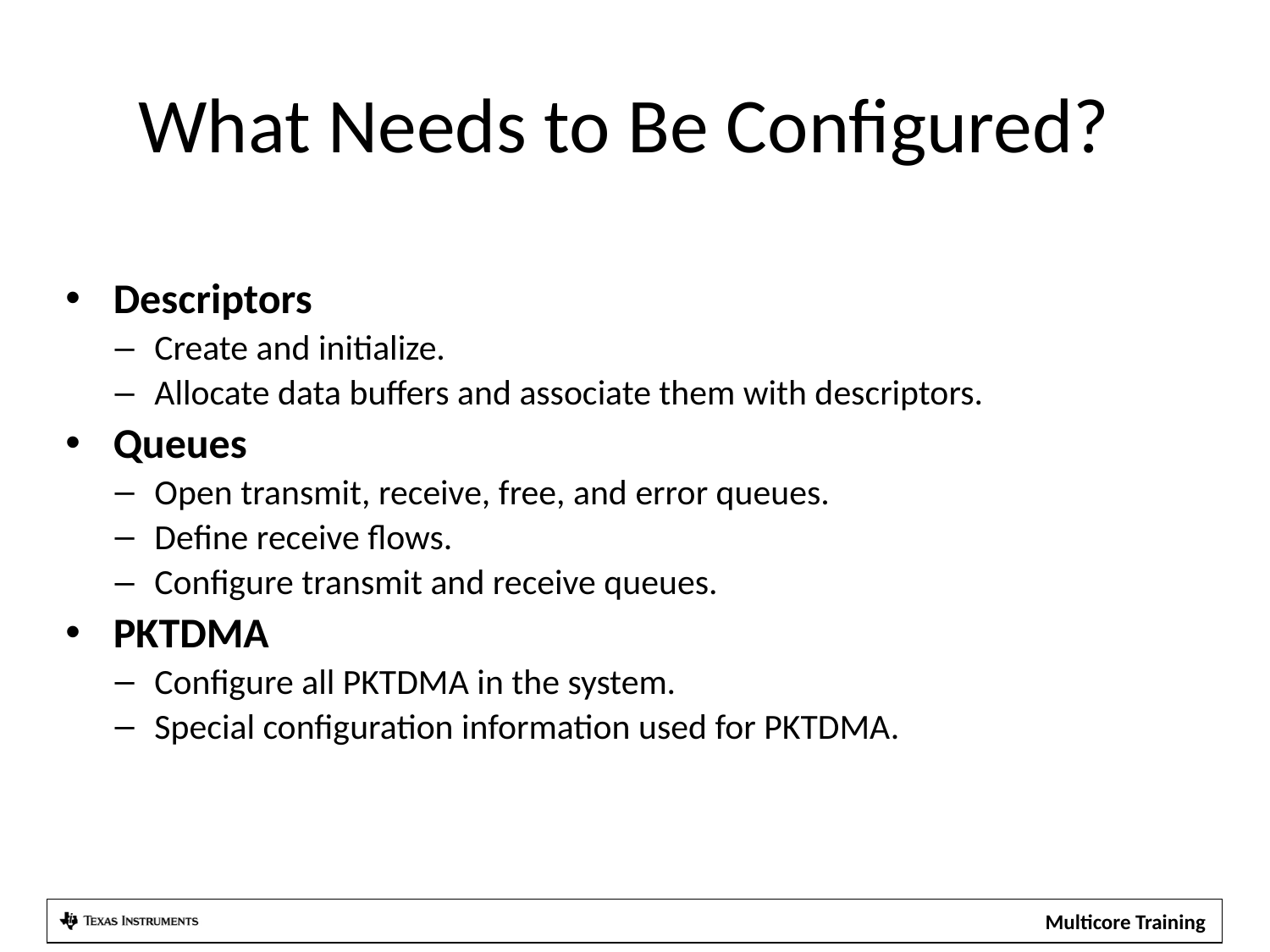

# What Needs to Be Configured?

Descriptors
Create and initialize.
Allocate data buffers and associate them with descriptors.
Queues
Open transmit, receive, free, and error queues.
Define receive flows.
Configure transmit and receive queues.
PKTDMA
Configure all PKTDMA in the system.
Special configuration information used for PKTDMA.